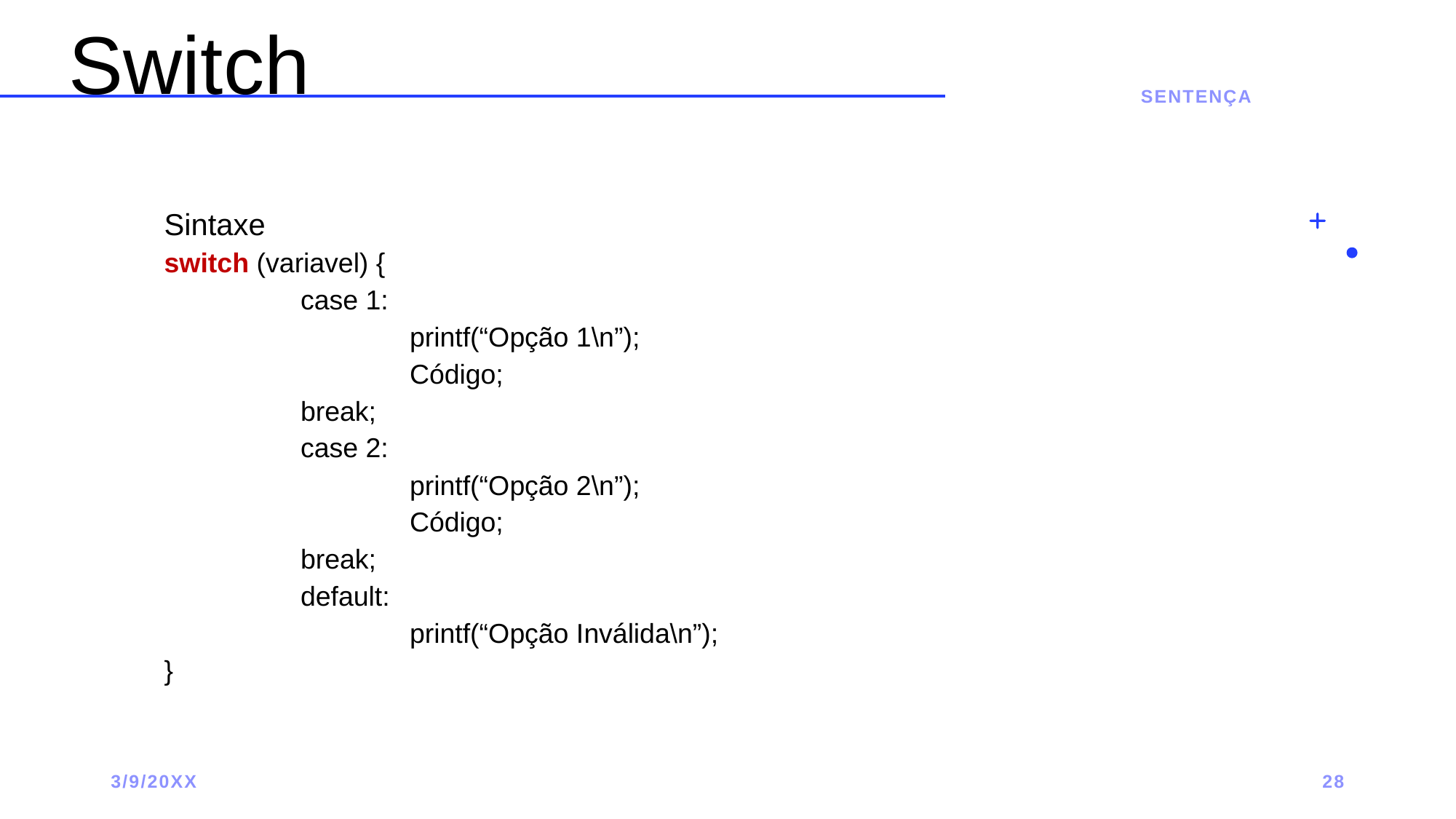

# Switch
sentença
Sintaxe
switch (variavel) {
		case 1:
			printf(“Opção 1\n”);
			Código;
		break;
		case 2:
			printf(“Opção 2\n”);
			Código;
		break;
		default:
			printf(“Opção Inválida\n”);
}
3/9/20XX
28